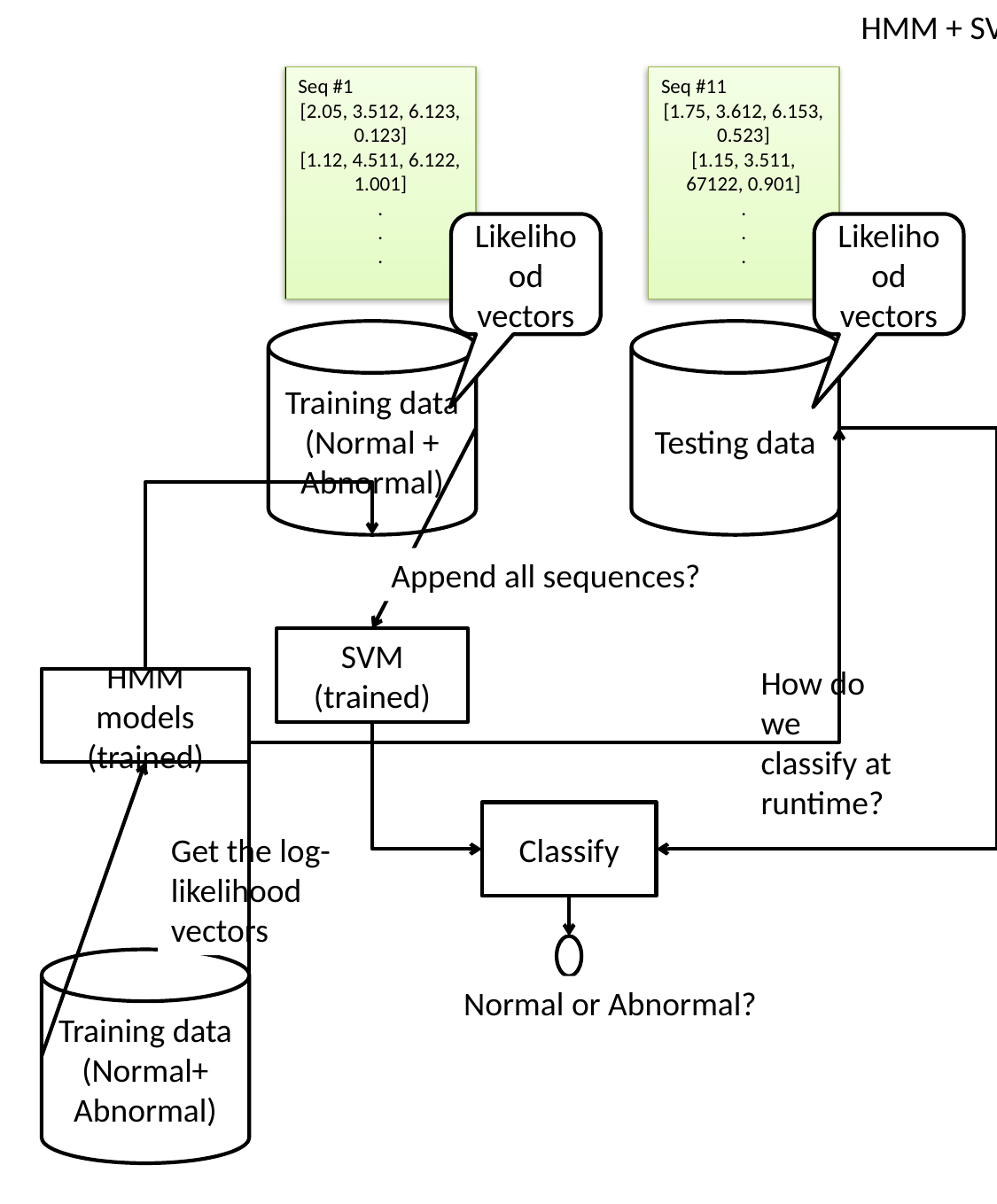

HMM + SVM
Seq #1
[2.05, 3.512, 6.123, 0.123]
[1.12, 4.511, 6.122, 1.001]
.
.
.
Seq #11
[1.75, 3.612, 6.153, 0.523]
[1.15, 3.511, 67122, 0.901]
.
.
.
Likelihood vectors
Likelihood vectors
Training data
(Normal + Abnormal)
Testing data
Append all sequences?
SVM (trained)
How do we classify at runtime?
HMM models (trained)
Classify
Get the log-likelihood vectors

Training data
(Normal+ Abnormal)
Normal or Abnormal?